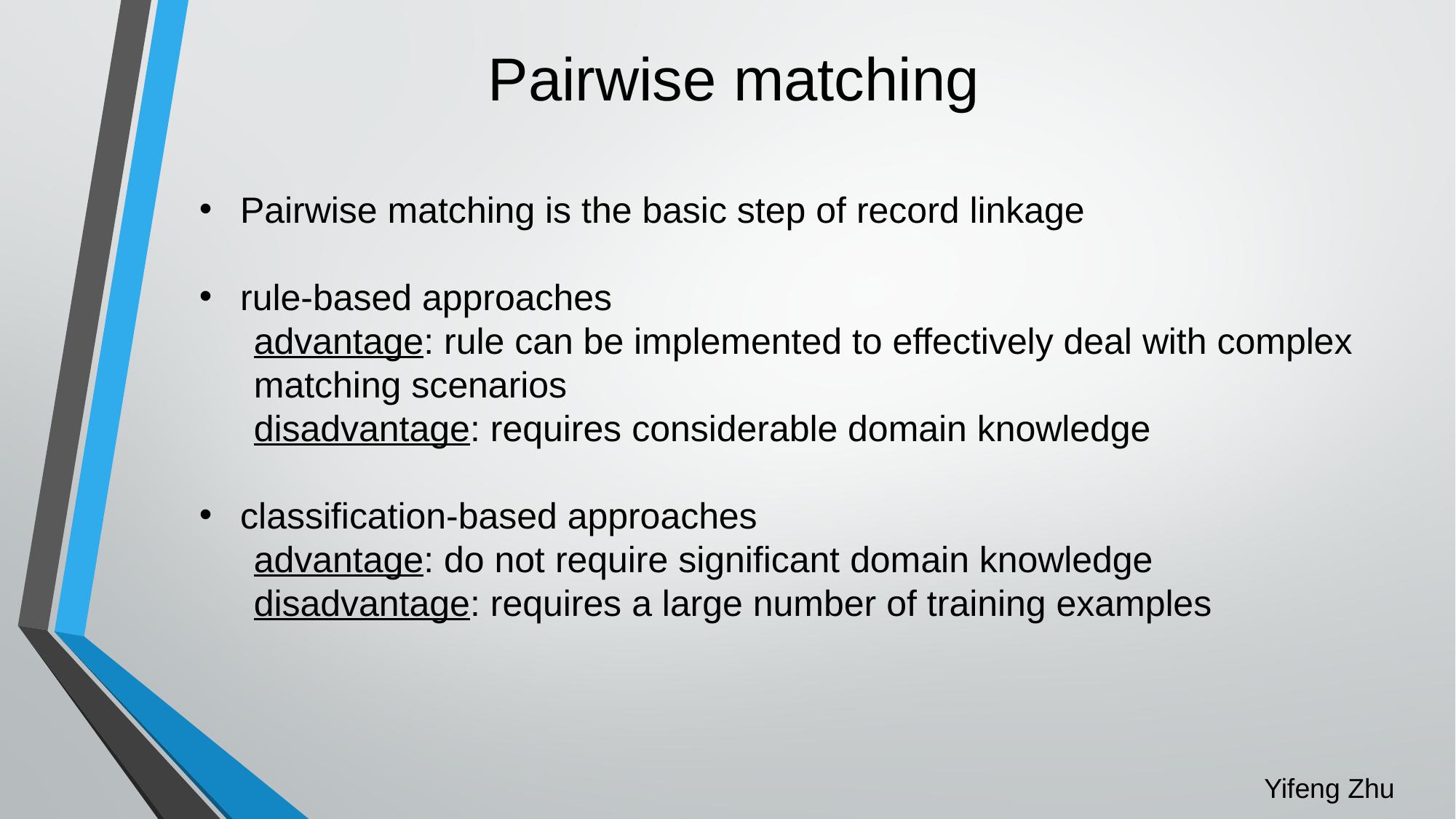

Pairwise matching
Pairwise matching is the basic step of record linkage

rule-based approaches
advantage: rule can be implemented to effectively deal with complex matching scenarios
disadvantage: requires considerable domain knowledge

classification-based approaches
advantage: do not require significant domain knowledge
disadvantage: requires a large number of training examples
Yifeng Zhu